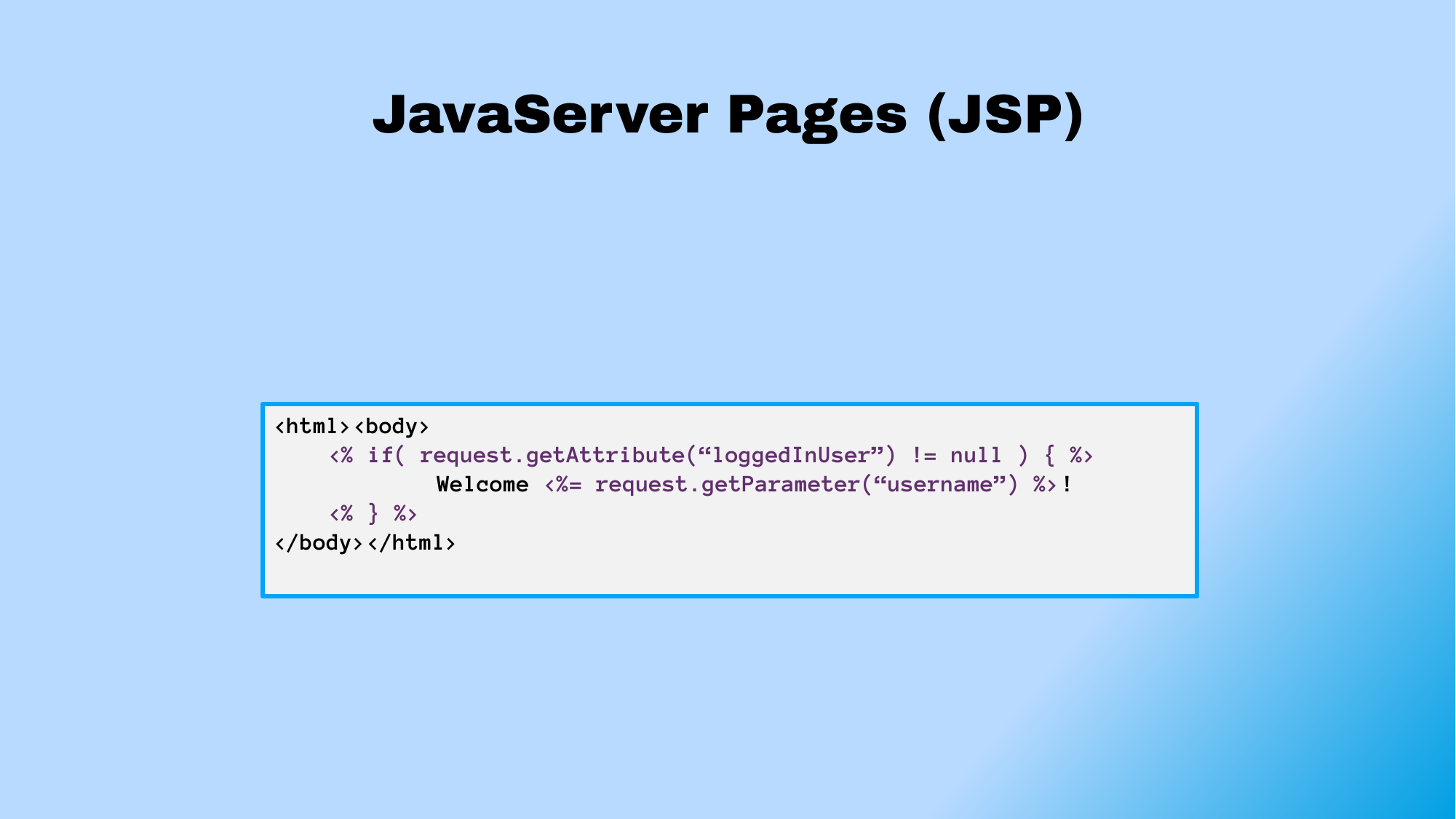

# JavaServer Pages (JSP)

<html><body>
<% if( request.getAttribute(“loggedInUser”) != null ) { %>
	Welcome <%= request.getParameter(“username”) %>!
<% } %>
</body></html>